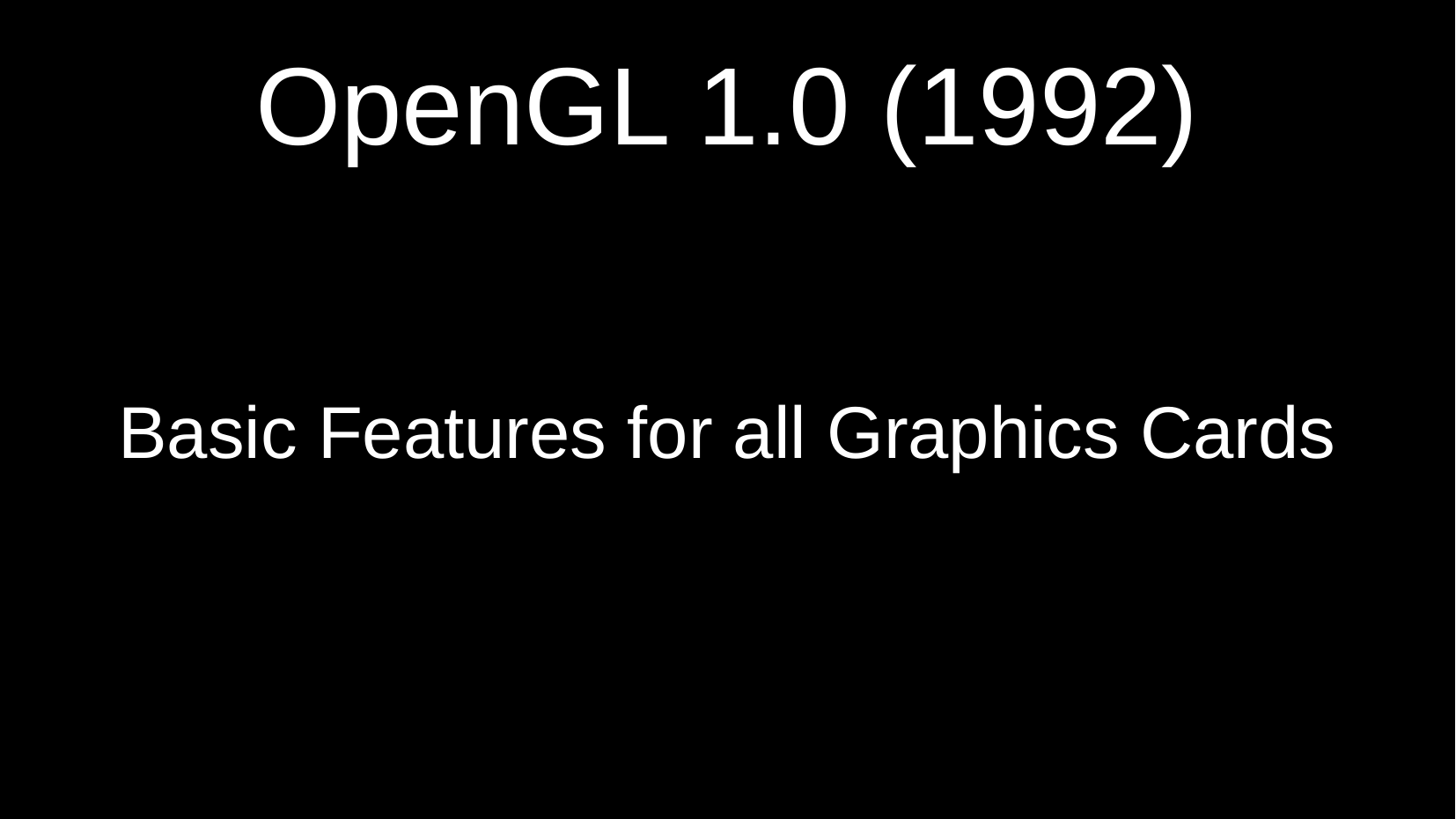

OpenGL 1.0 (1992)
Basic Features for all Graphics Cards